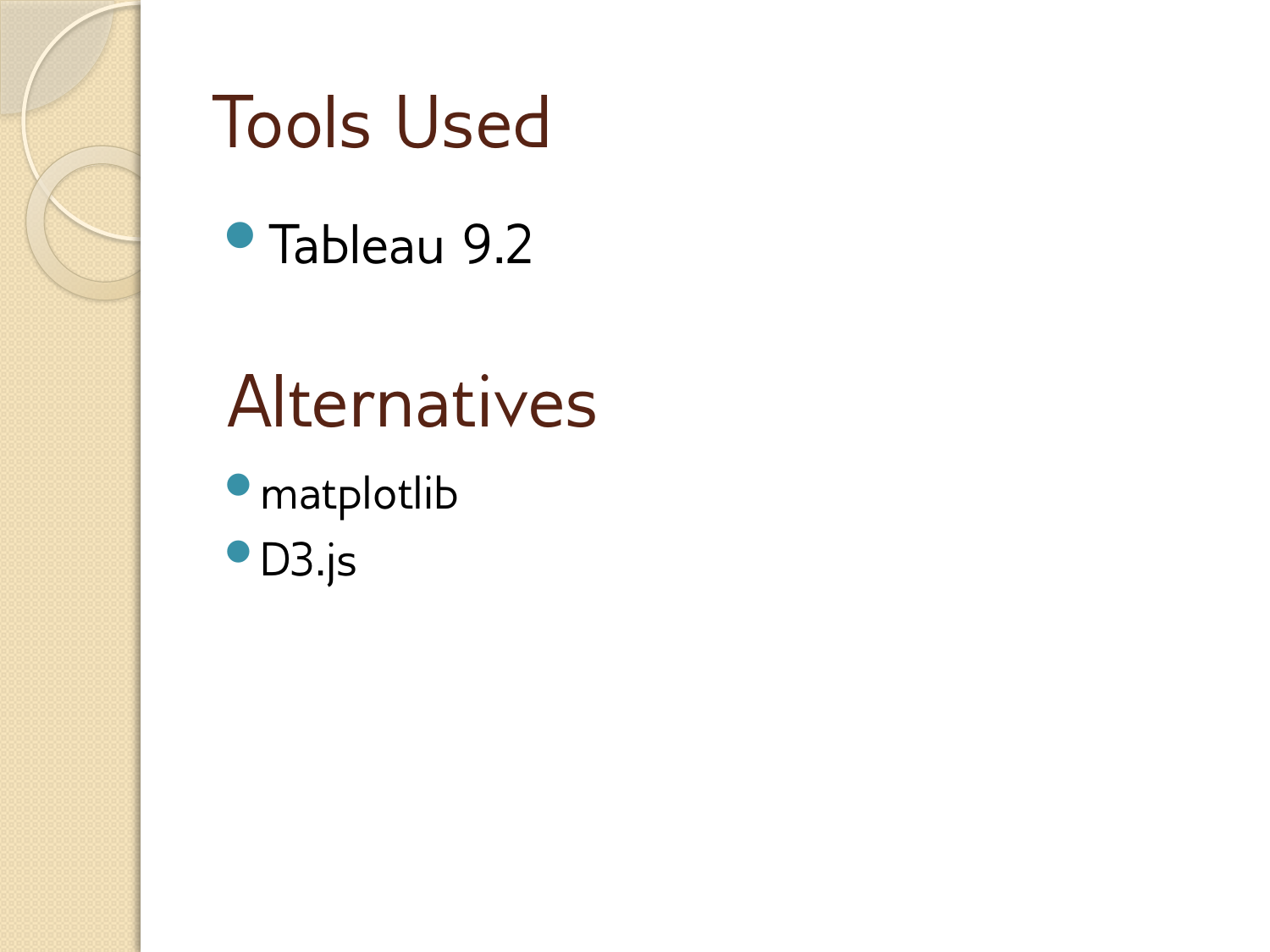

# Tools Used
Tableau 9.2
  Alternatives
matplotlib
D3.js